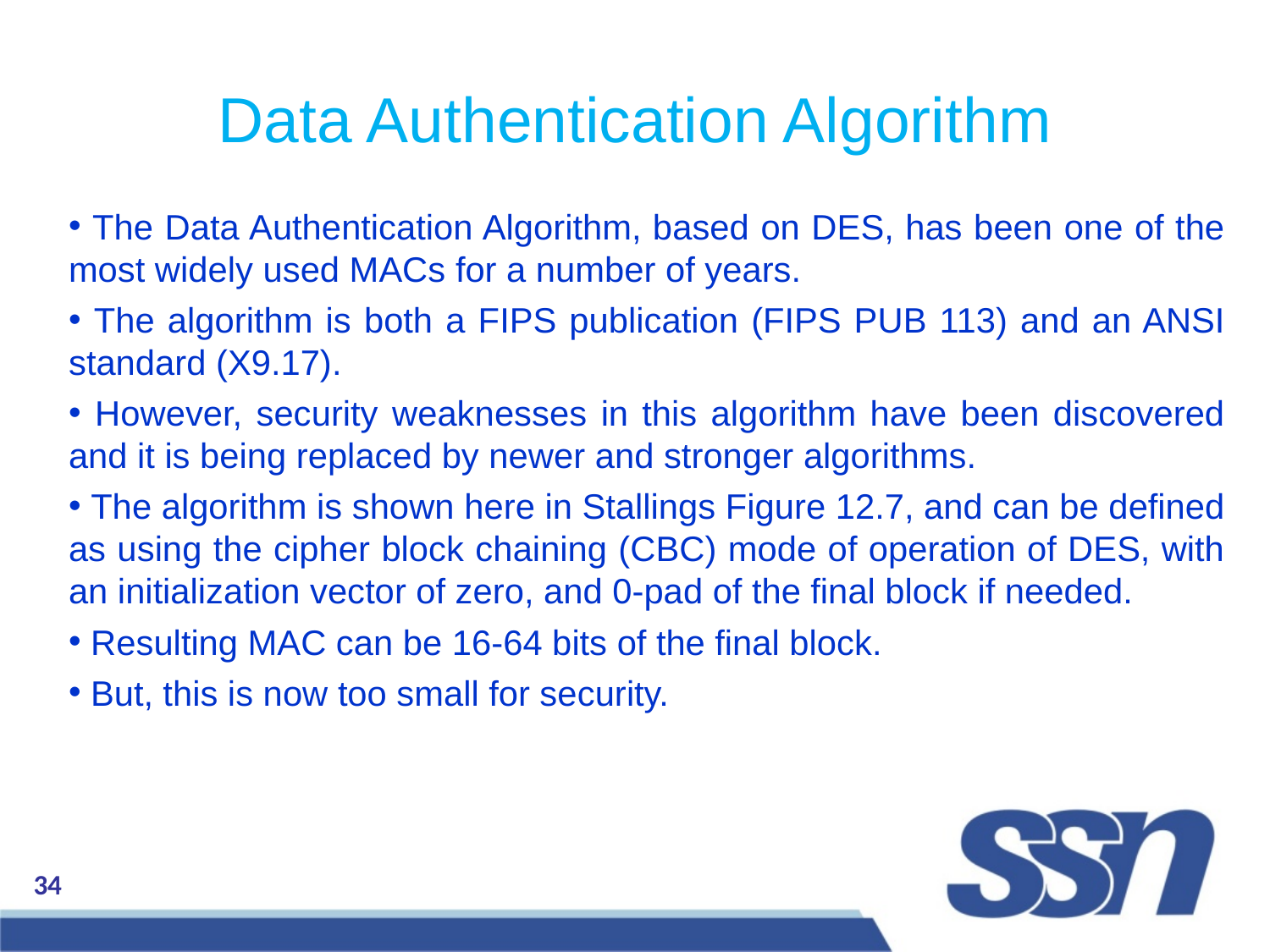

Data Authentication Algorithm
 The Data Authentication Algorithm, based on DES, has been one of the most widely used MACs for a number of years.
 The algorithm is both a FIPS publication (FIPS PUB 113) and an ANSI standard (X9.17).
 However, security weaknesses in this algorithm have been discovered and it is being replaced by newer and stronger algorithms.
 The algorithm is shown here in Stallings Figure 12.7, and can be defined as using the cipher block chaining (CBC) mode of operation of DES, with an initialization vector of zero, and 0-pad of the final block if needed.
 Resulting MAC can be 16-64 bits of the final block.
 But, this is now too small for security.